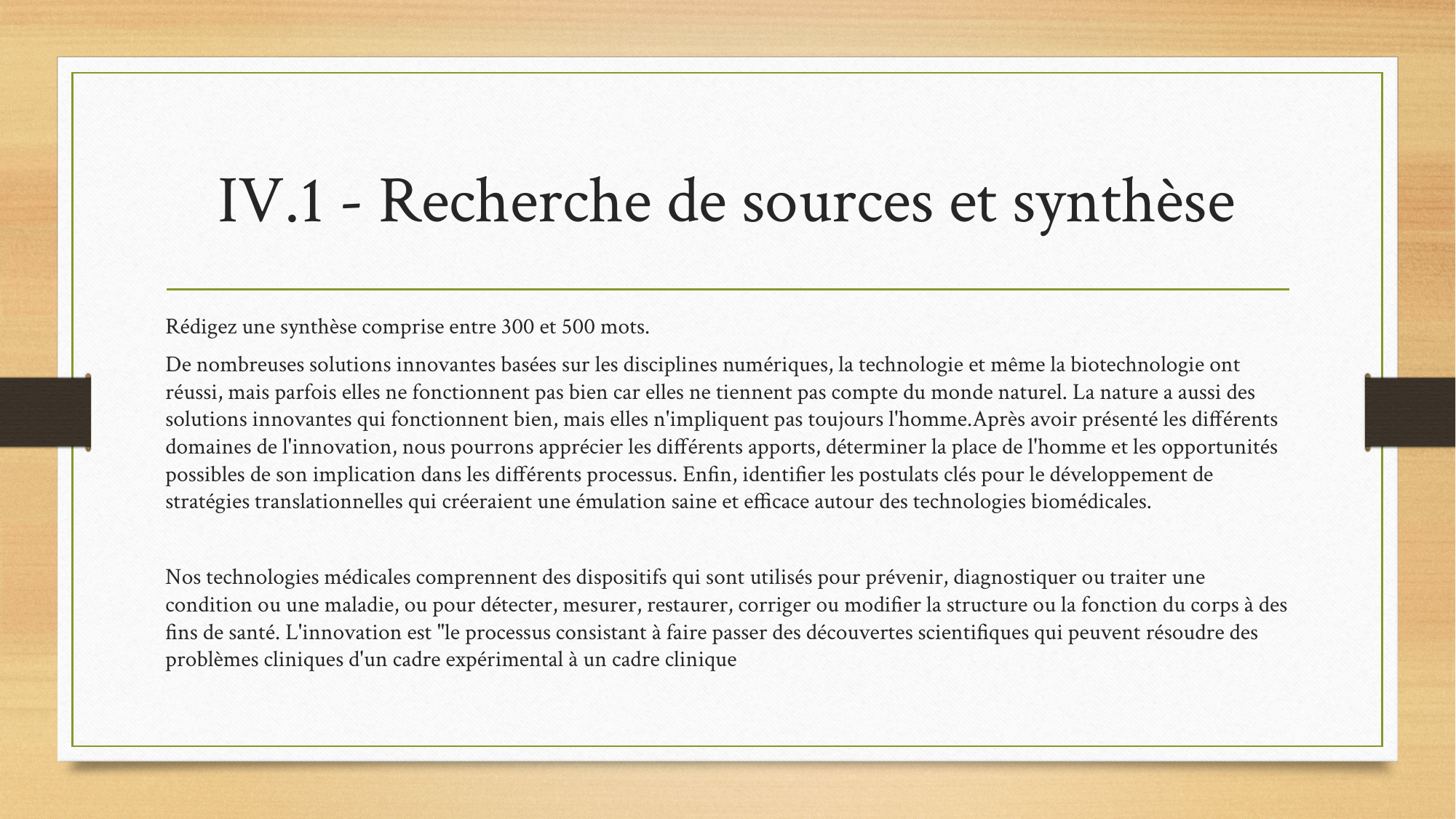

# IV.1 - Recherche de sources et synthèse
Rédigez une synthèse comprise entre 300 et 500 mots.
De nombreuses solutions innovantes basées sur les disciplines numériques, la technologie et même la biotechnologie ont réussi, mais parfois elles ne fonctionnent pas bien car elles ne tiennent pas compte du monde naturel. La nature a aussi des solutions innovantes qui fonctionnent bien, mais elles n'impliquent pas toujours l'homme.Après avoir présenté les différents domaines de l'innovation, nous pourrons apprécier les différents apports, déterminer la place de l'homme et les opportunités possibles de son implication dans les différents processus. Enfin, identifier les postulats clés pour le développement de stratégies translationnelles qui créeraient une émulation saine et efficace autour des technologies biomédicales.

Nos technologies médicales comprennent des dispositifs qui sont utilisés pour prévenir, diagnostiquer ou traiter une condition ou une maladie, ou pour détecter, mesurer, restaurer, corriger ou modifier la structure ou la fonction du corps à des fins de santé. L'innovation est "le processus consistant à faire passer des découvertes scientifiques qui peuvent résoudre des problèmes cliniques d'un cadre expérimental à un cadre clinique